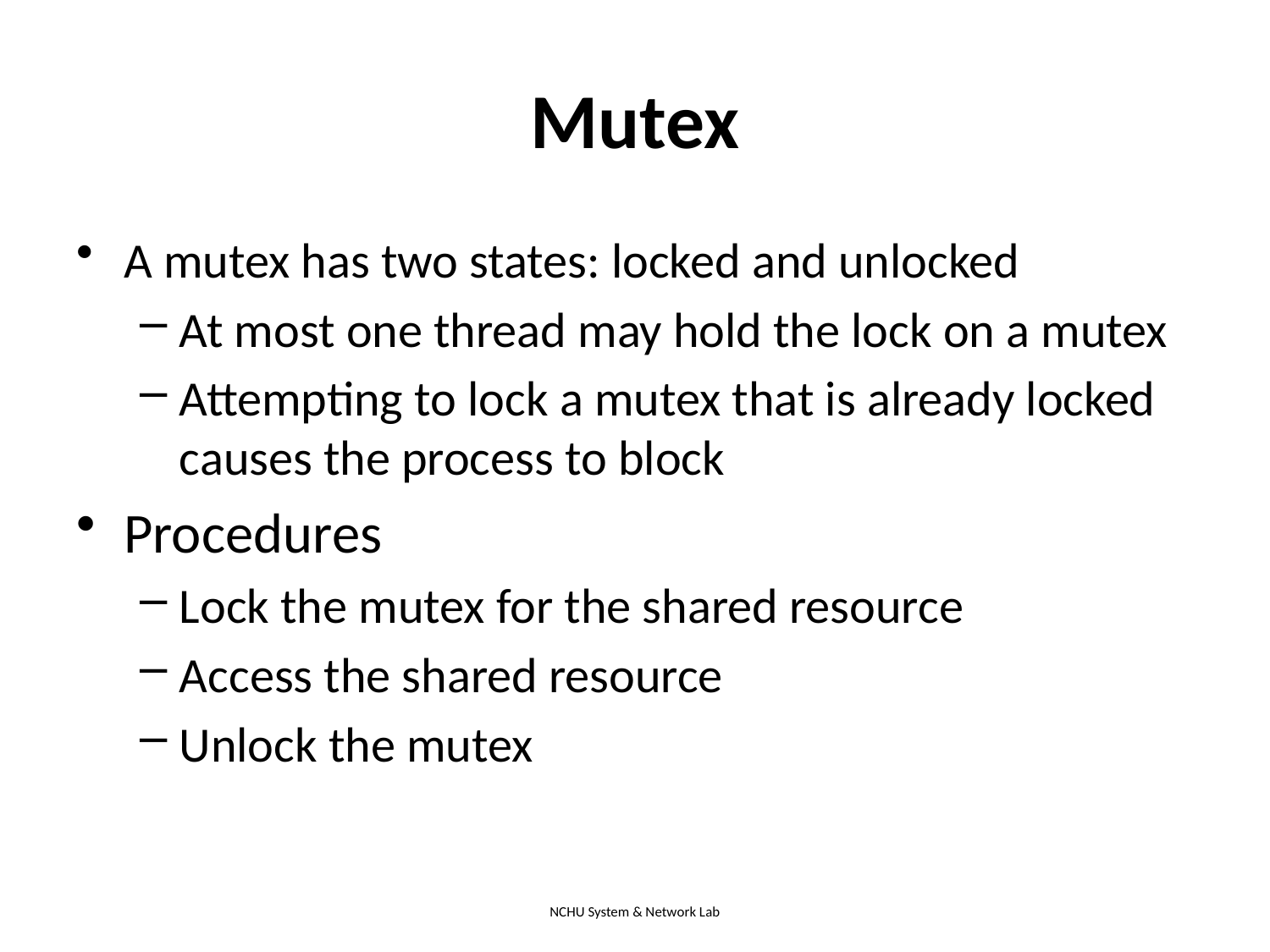

# Mutex
A mutex has two states: locked and unlocked
At most one thread may hold the lock on a mutex
Attempting to lock a mutex that is already locked causes the process to block
Procedures
Lock the mutex for the shared resource
Access the shared resource
Unlock the mutex

NCHU System & Network Lab